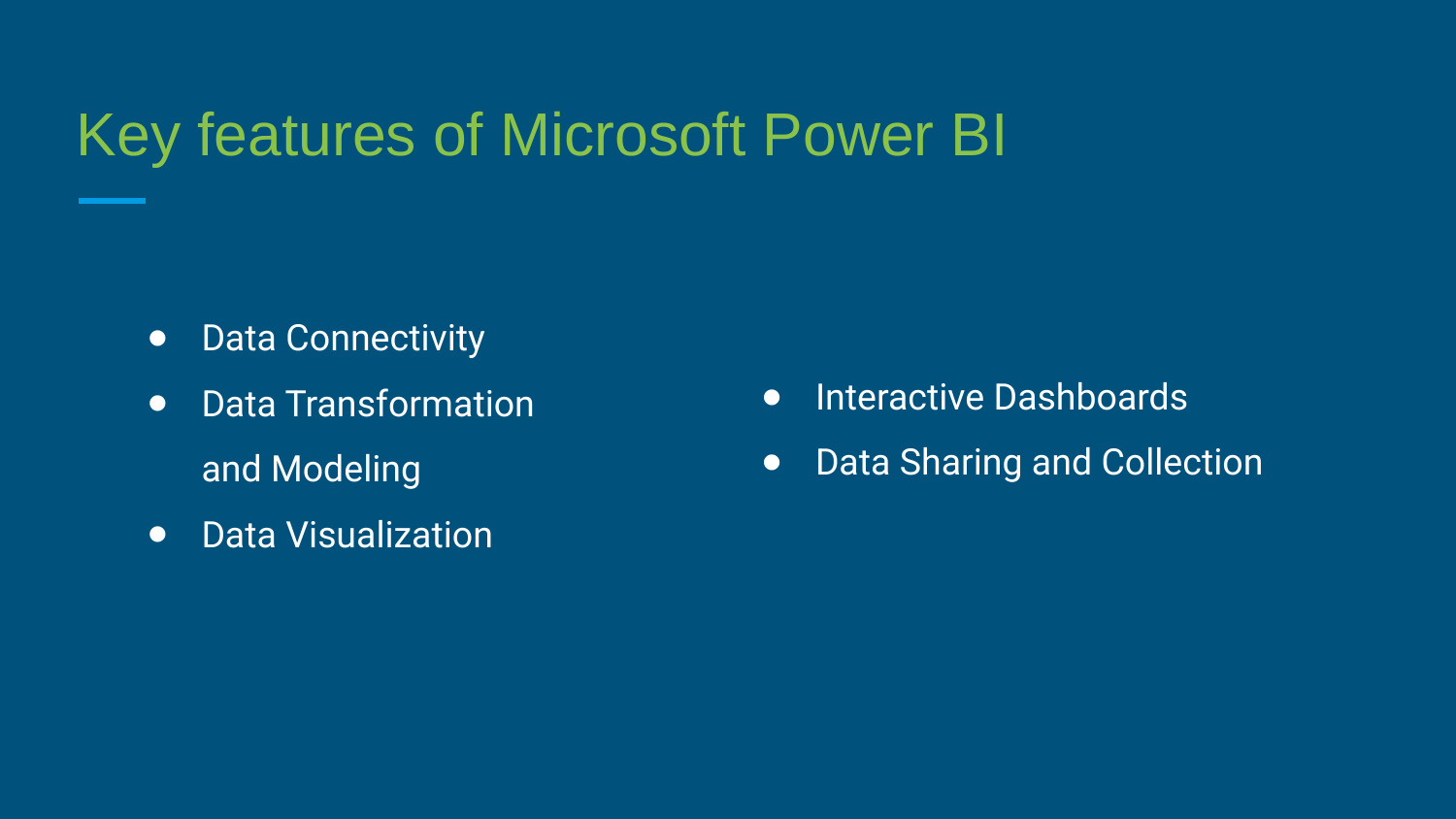

# Key features of Microsoft Power BI
Data Connectivity
Data Transformation and Modeling
Data Visualization
Interactive Dashboards
Data Sharing and Collection